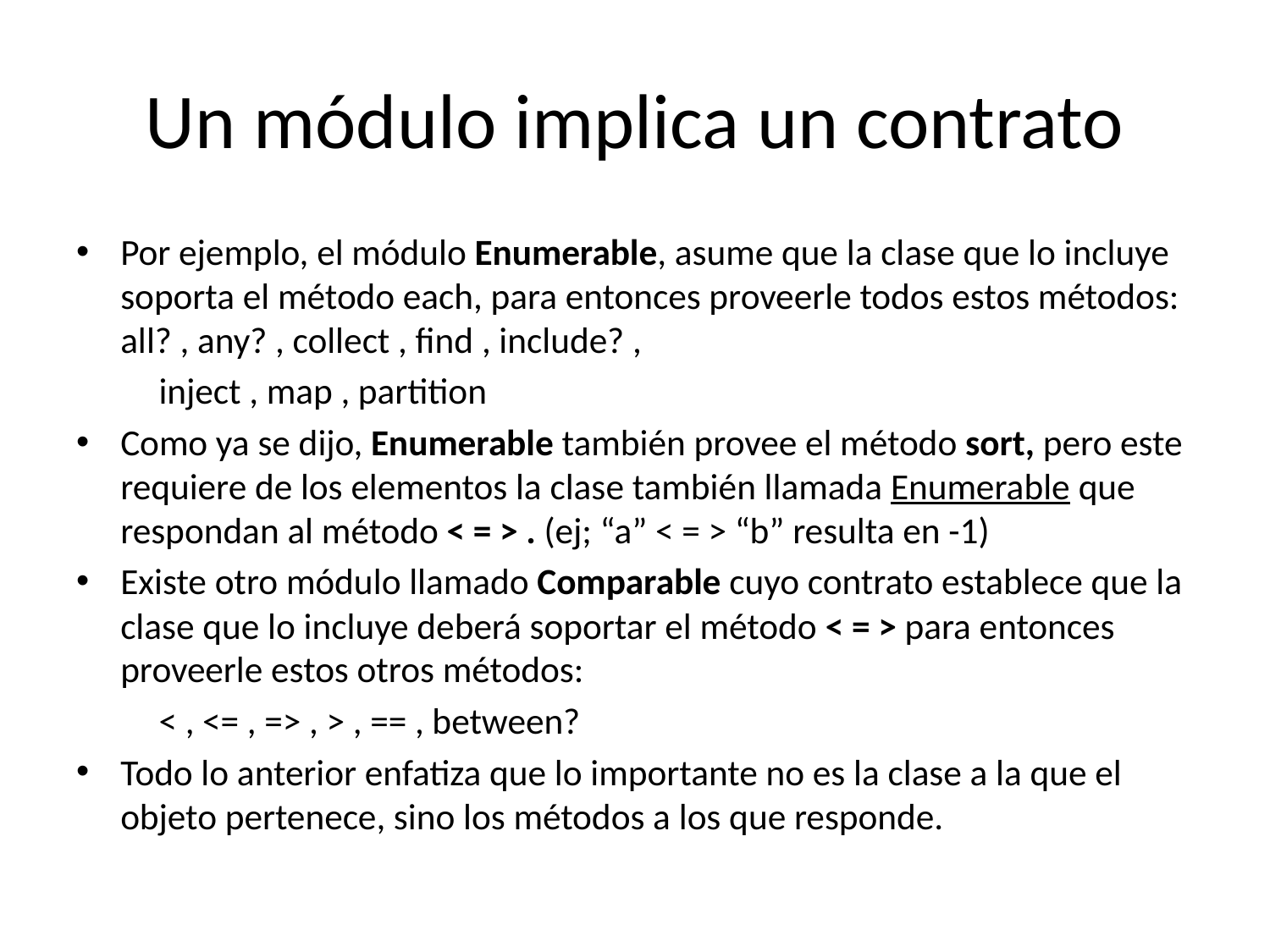

# Un módulo implica un contrato
Por ejemplo, el módulo Enumerable, asume que la clase que lo incluye soporta el método each, para entonces proveerle todos estos métodos: all? , any? , collect , find , include? ,
	inject , map , partition
Como ya se dijo, Enumerable también provee el método sort, pero este requiere de los elementos la clase también llamada Enumerable que respondan al método < = > . (ej; “a” < = > “b” resulta en -1)
Existe otro módulo llamado Comparable cuyo contrato establece que la clase que lo incluye deberá soportar el método < = > para entonces proveerle estos otros métodos:
	< , <= , => , > , == , between?
Todo lo anterior enfatiza que lo importante no es la clase a la que el objeto pertenece, sino los métodos a los que responde.